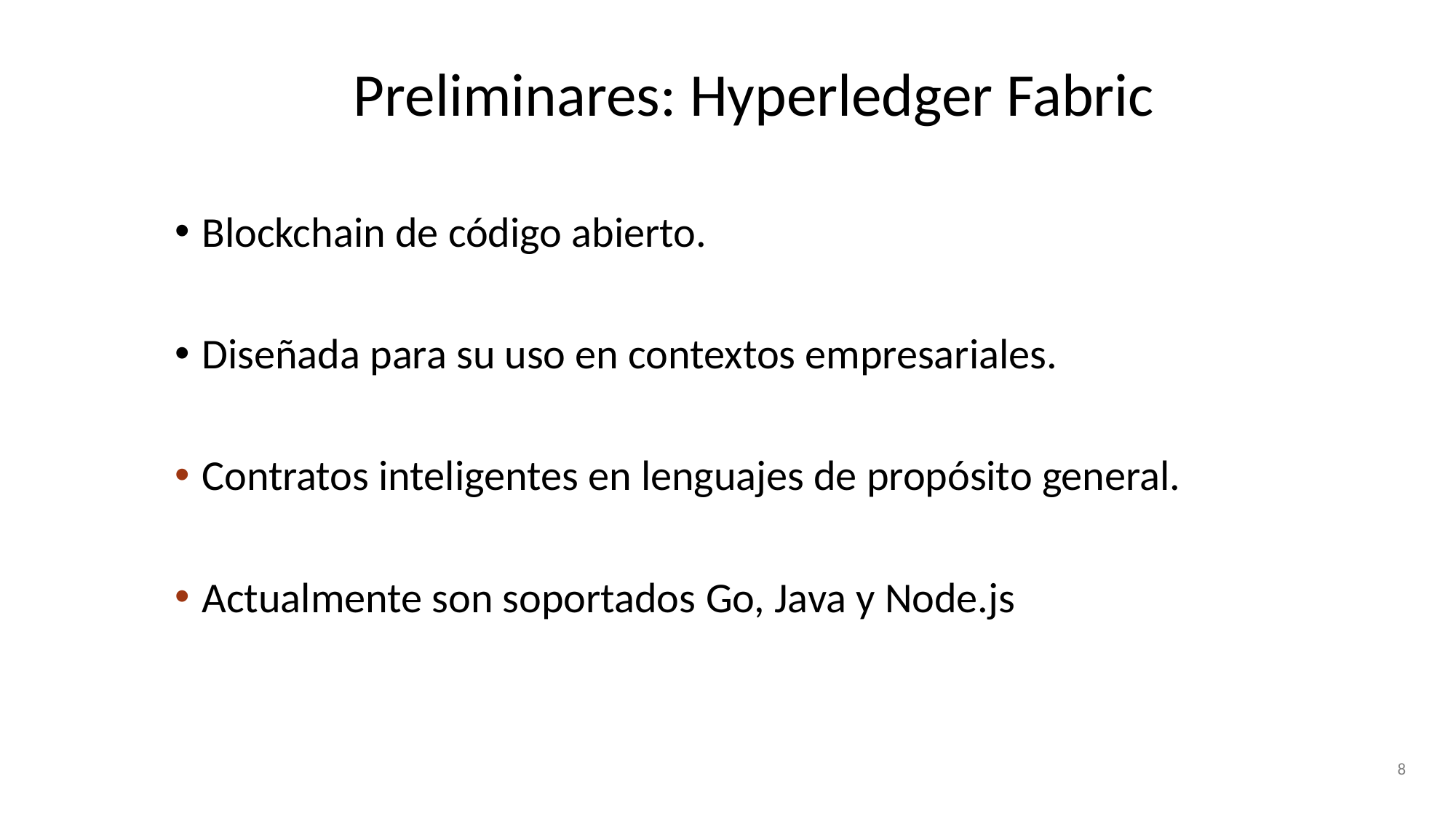

# Preliminares: Hyperledger Fabric
Blockchain de código abierto.

Diseñada para su uso en contextos empresariales.

Contratos inteligentes en lenguajes de propósito general.

Actualmente son soportados Go, Java y Node.js
8